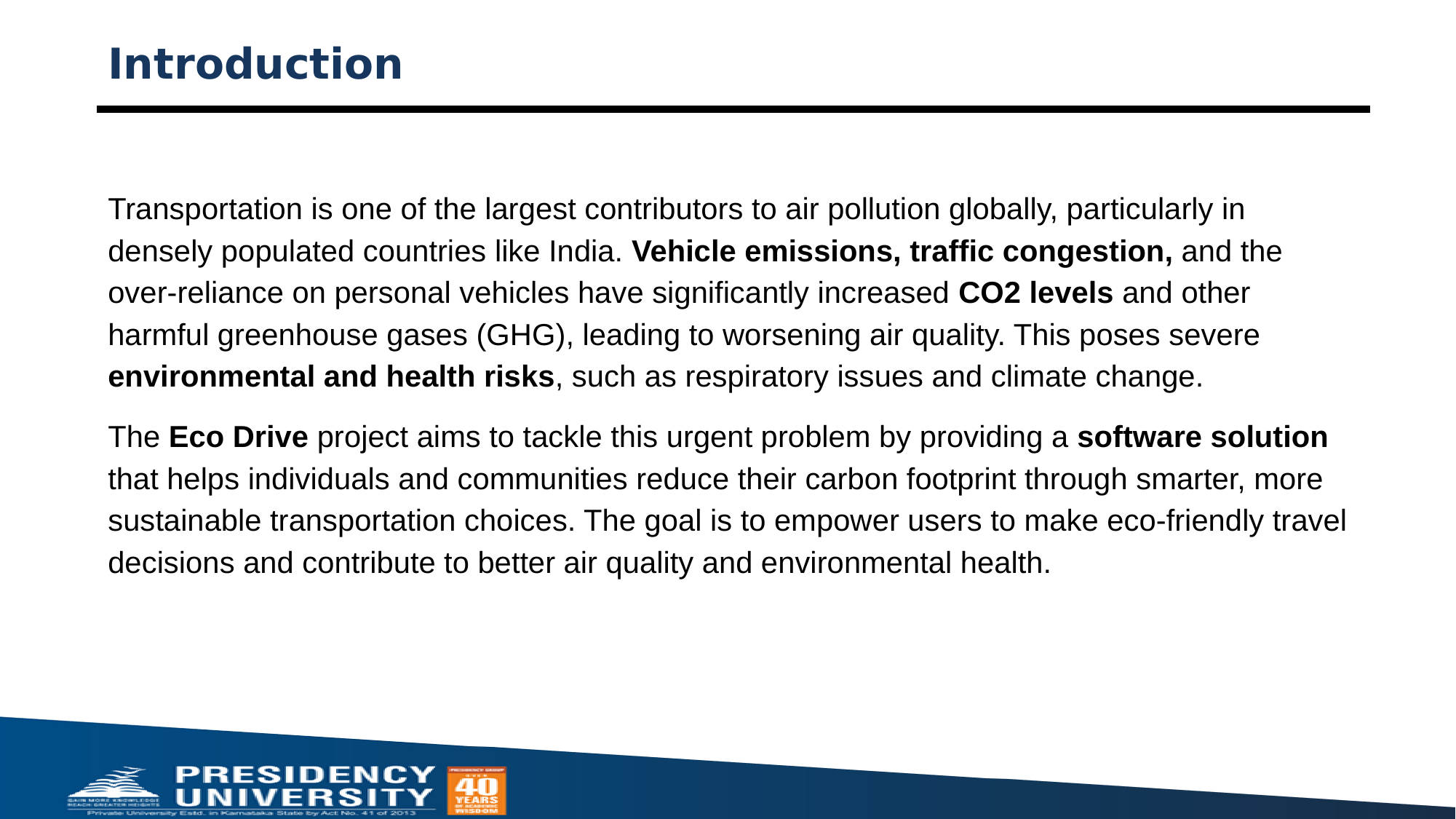

# Introduction

Transportation is one of the largest contributors to air pollution globally, particularly in densely populated countries like India. Vehicle emissions, traffic congestion, and the over-reliance on personal vehicles have significantly increased CO2 levels and other harmful greenhouse gases (GHG), leading to worsening air quality. This poses severe environmental and health risks, such as respiratory issues and climate change.
The Eco Drive project aims to tackle this urgent problem by providing a software solution that helps individuals and communities reduce their carbon footprint through smarter, more sustainable transportation choices. The goal is to empower users to make eco-friendly travel decisions and contribute to better air quality and environmental health.